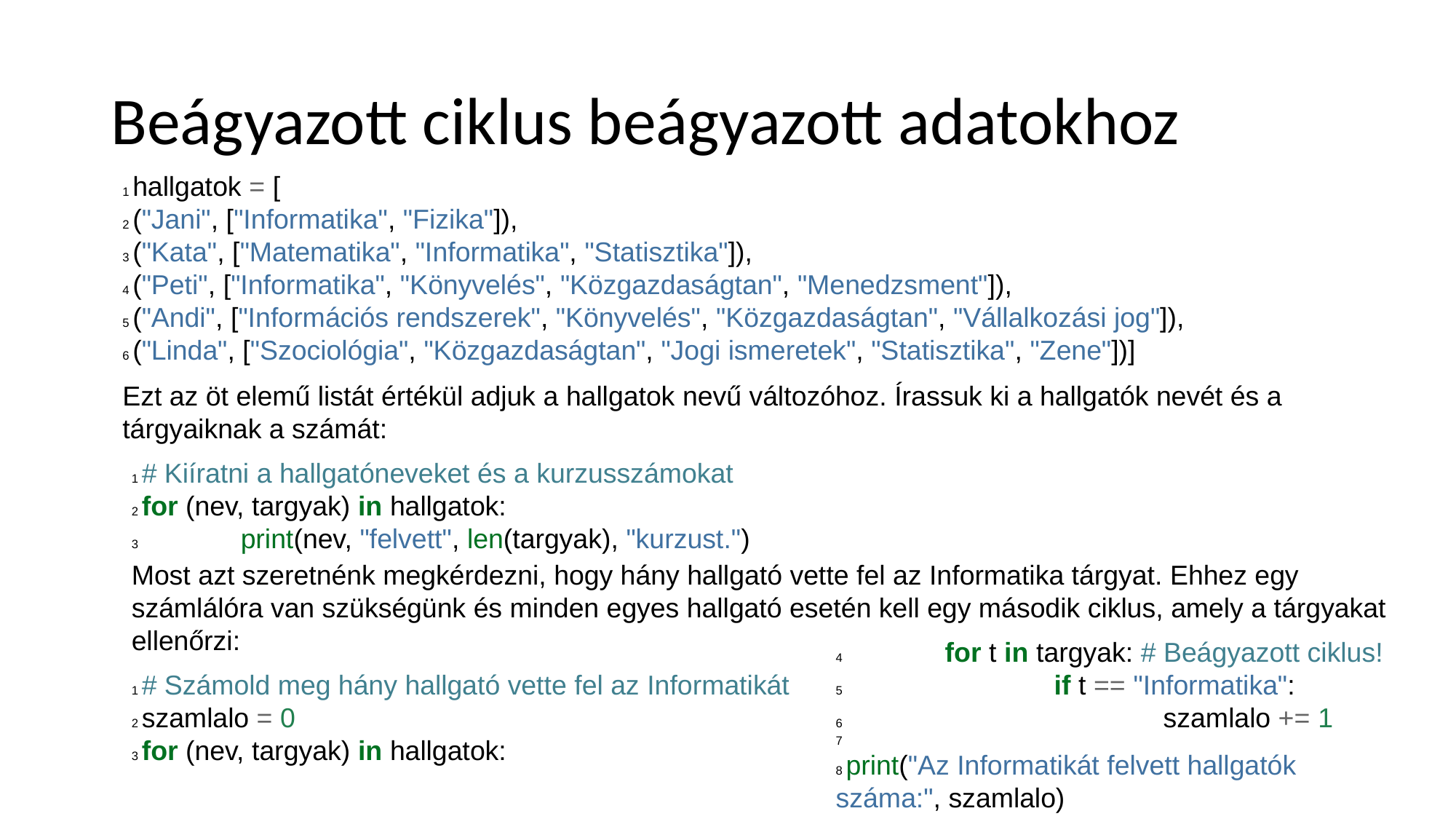

# Beágyazott ciklus beágyazott adatokhoz
1 hallgatok = [
2 ("Jani", ["Informatika", "Fizika"]),
3 ("Kata", ["Matematika", "Informatika", "Statisztika"]),
4 ("Peti", ["Informatika", "Könyvelés", "Közgazdaságtan", "Menedzsment"]),
5 ("Andi", ["Információs rendszerek", "Könyvelés", "Közgazdaságtan", "Vállalkozási jog"]),
6 ("Linda", ["Szociológia", "Közgazdaságtan", "Jogi ismeretek", "Statisztika", "Zene"])]
Ezt az öt elemű listát értékül adjuk a hallgatok nevű változóhoz. Írassuk ki a hallgatók nevét és a tárgyaiknak a számát:
1 # Kiíratni a hallgatóneveket és a kurzusszámokat
2 for (nev, targyak) in hallgatok:
3 	print(nev, "felvett", len(targyak), "kurzust.")
Most azt szeretnénk megkérdezni, hogy hány hallgató vette fel az Informatika tárgyat. Ehhez egy számlálóra van szükségünk és minden egyes hallgató esetén kell egy második ciklus, amely a tárgyakat ellenőrzi:
4 	for t in targyak: # Beágyazott ciklus!
5 		if t == "Informatika":
6 			szamlalo += 1
7
8 print("Az Informatikát felvett hallgatók száma:", szamlalo)
1 # Számold meg hány hallgató vette fel az Informatikát
2 szamlalo = 0
3 for (nev, targyak) in hallgatok: